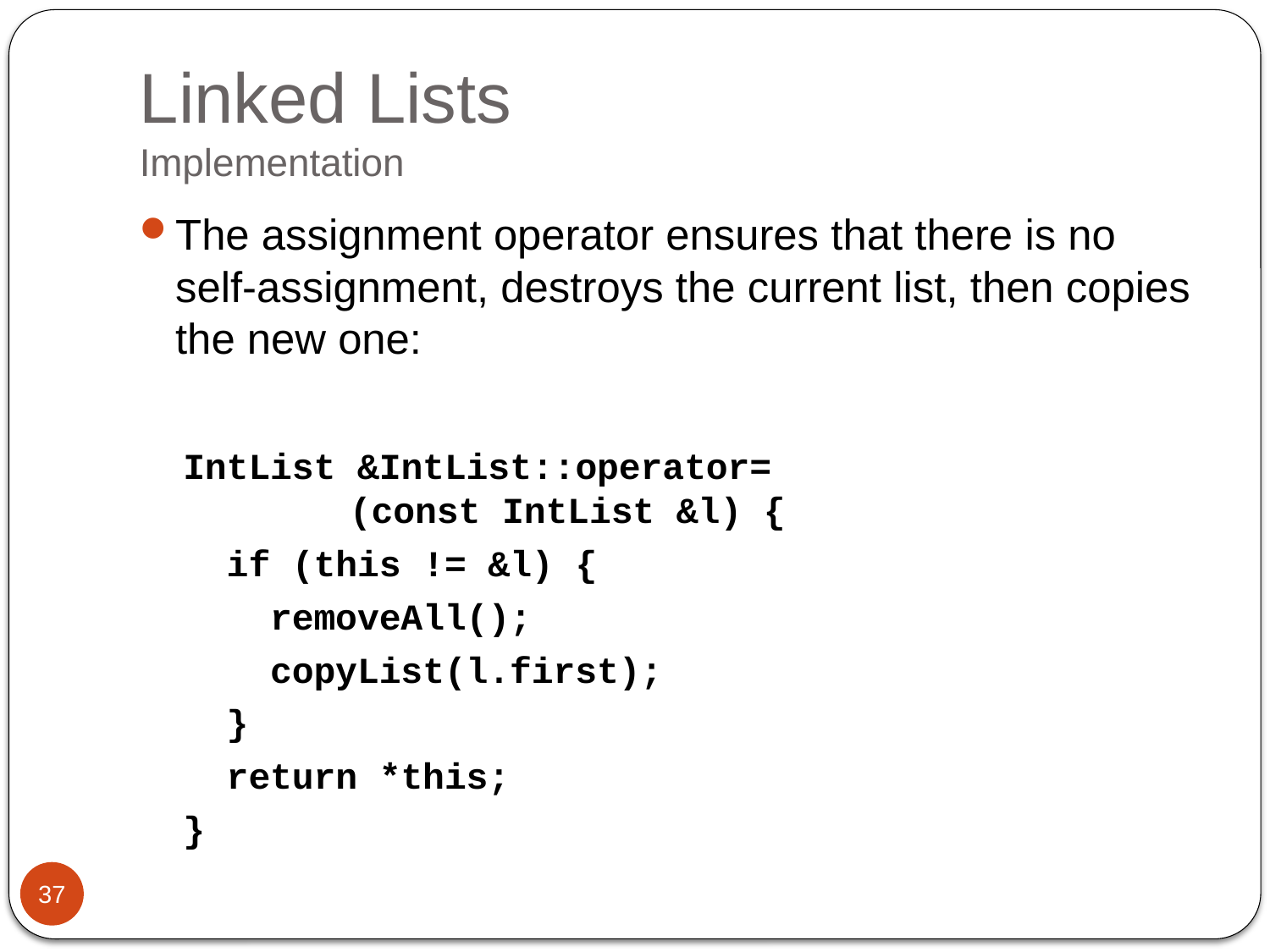

# Linked Lists Implementation
The assignment operator ensures that there is no self-assignment, destroys the current list, then copies the new one:

  IntList &IntList::operator=
        (const IntList &l) {
    if (this != &l) {
      removeAll();
      copyList(l.first);
    }
    return *this;
  }
37